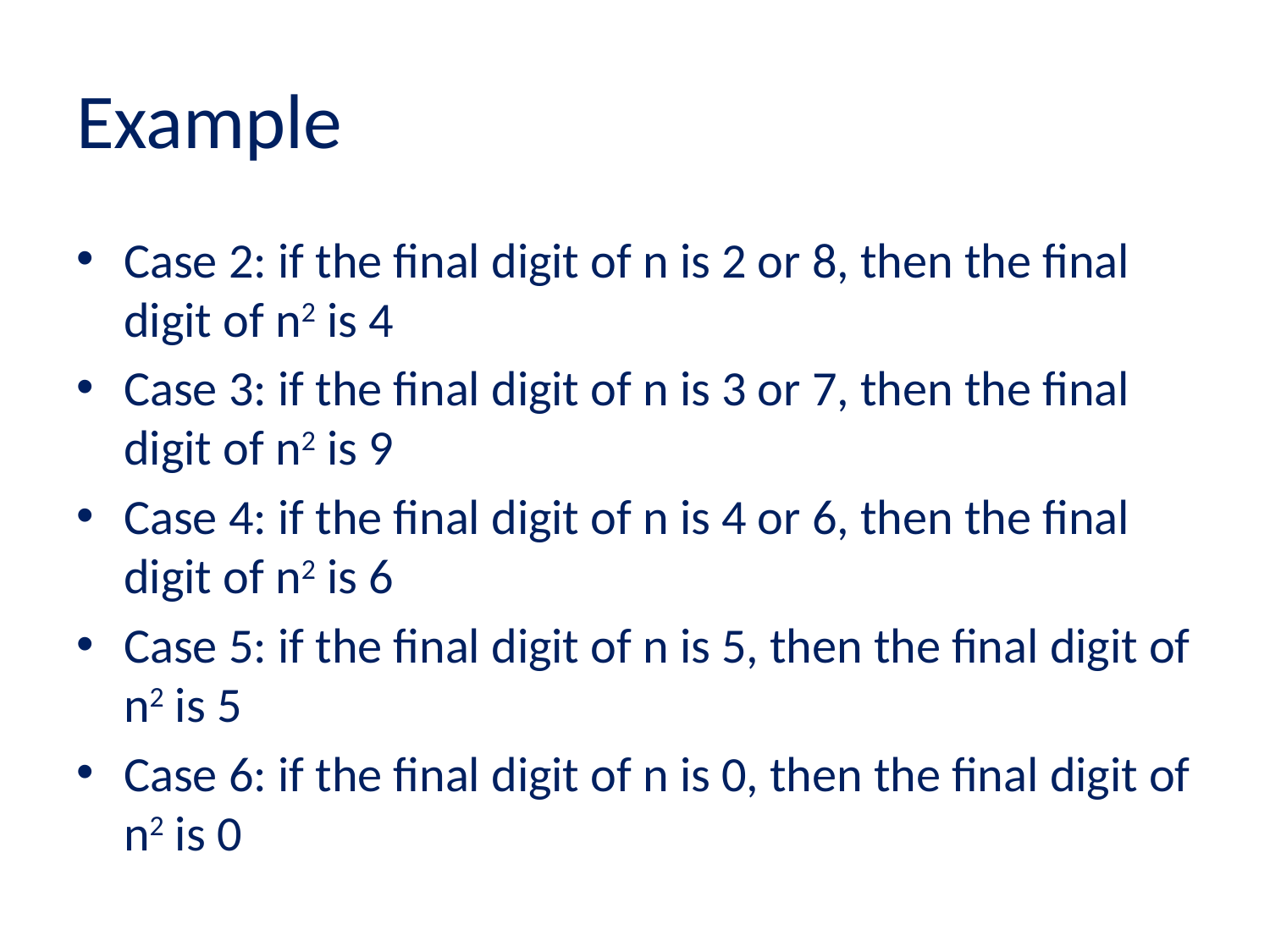

# Example
Case 2: if the final digit of n is 2 or 8, then the final digit of n2 is 4
Case 3: if the final digit of n is 3 or 7, then the final digit of n2 is 9
Case 4: if the final digit of n is 4 or 6, then the final digit of n2 is 6
Case 5: if the final digit of n is 5, then the final digit of n2 is 5
Case 6: if the final digit of n is 0, then the final digit of n2 is 0
44